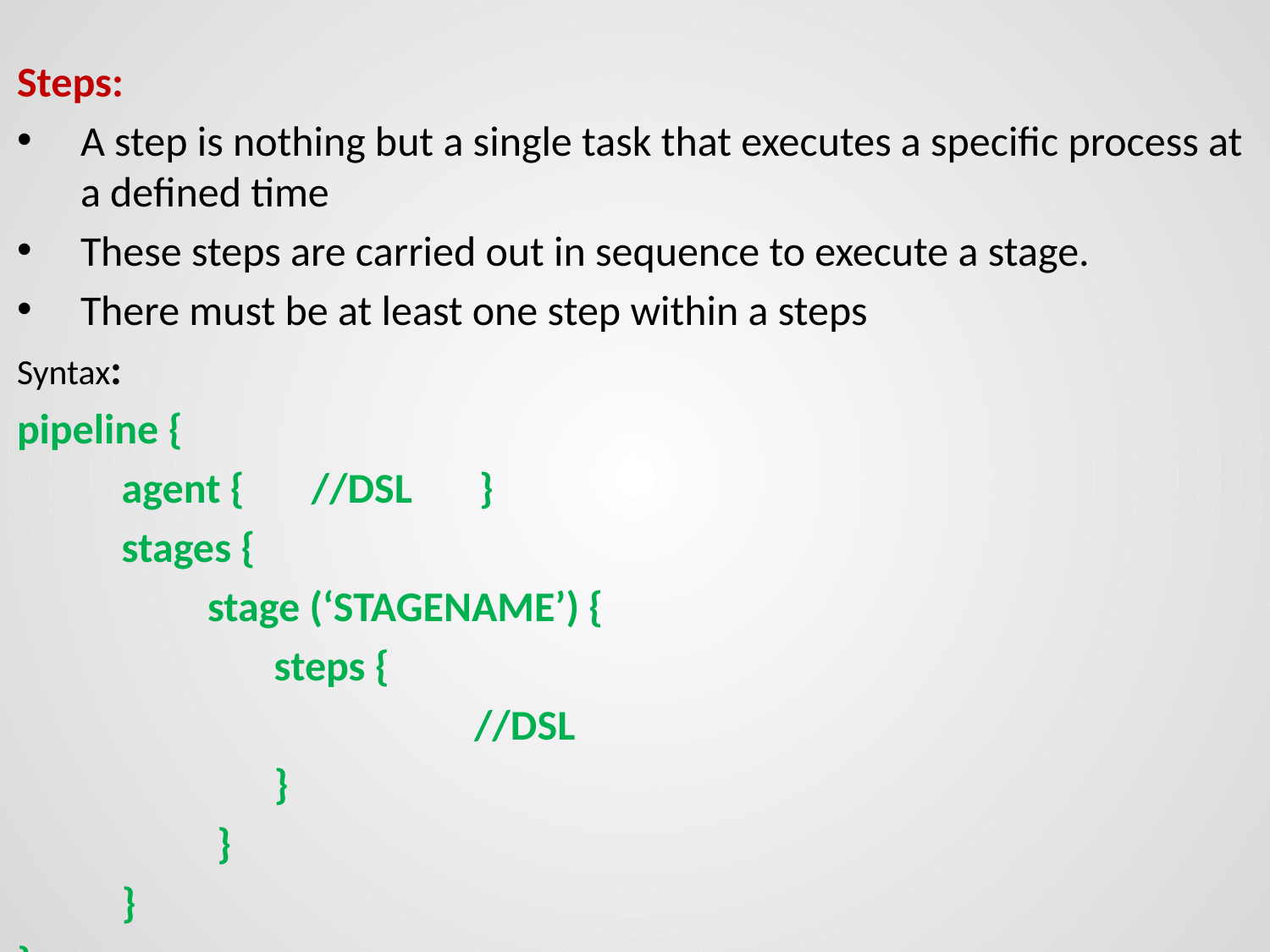

Steps:
A step is nothing but a single task that executes a specific process at a defined time
These steps are carried out in sequence to execute a stage.
There must be at least one step within a steps
Syntax:
pipeline {
           agent {       //DSL       }
           stages {
                    stage (‘STAGENAME’) {
                           steps {
                                                //DSL
                           }
                     }
           }
}